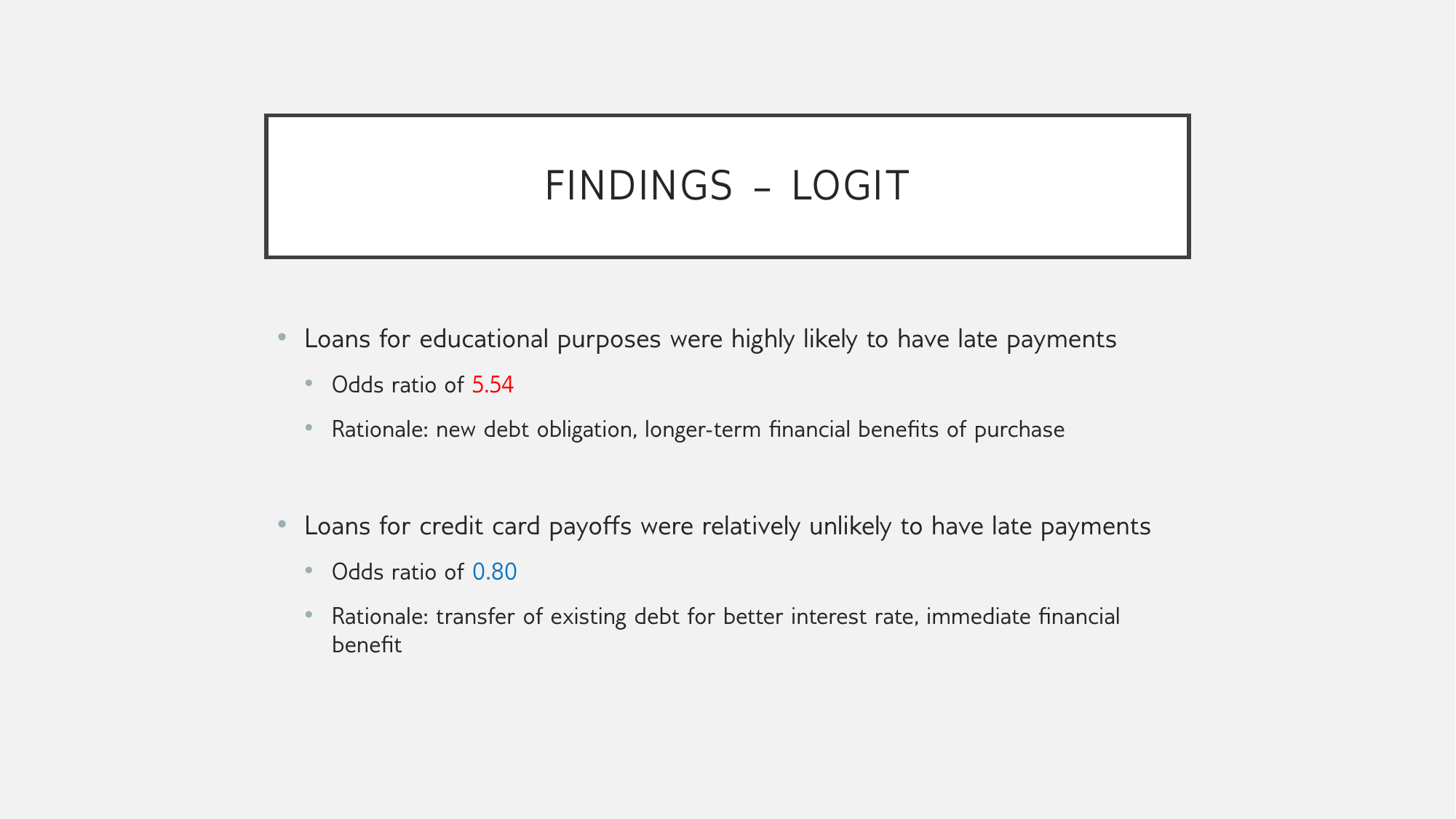

# Findings – logit
Loans for educational purposes were highly likely to have late payments
Odds ratio of 5.54
Rationale: new debt obligation, longer-term financial benefits of purchase

Loans for credit card payoffs were relatively unlikely to have late payments
Odds ratio of 0.80
Rationale: transfer of existing debt for better interest rate, immediate financial benefit